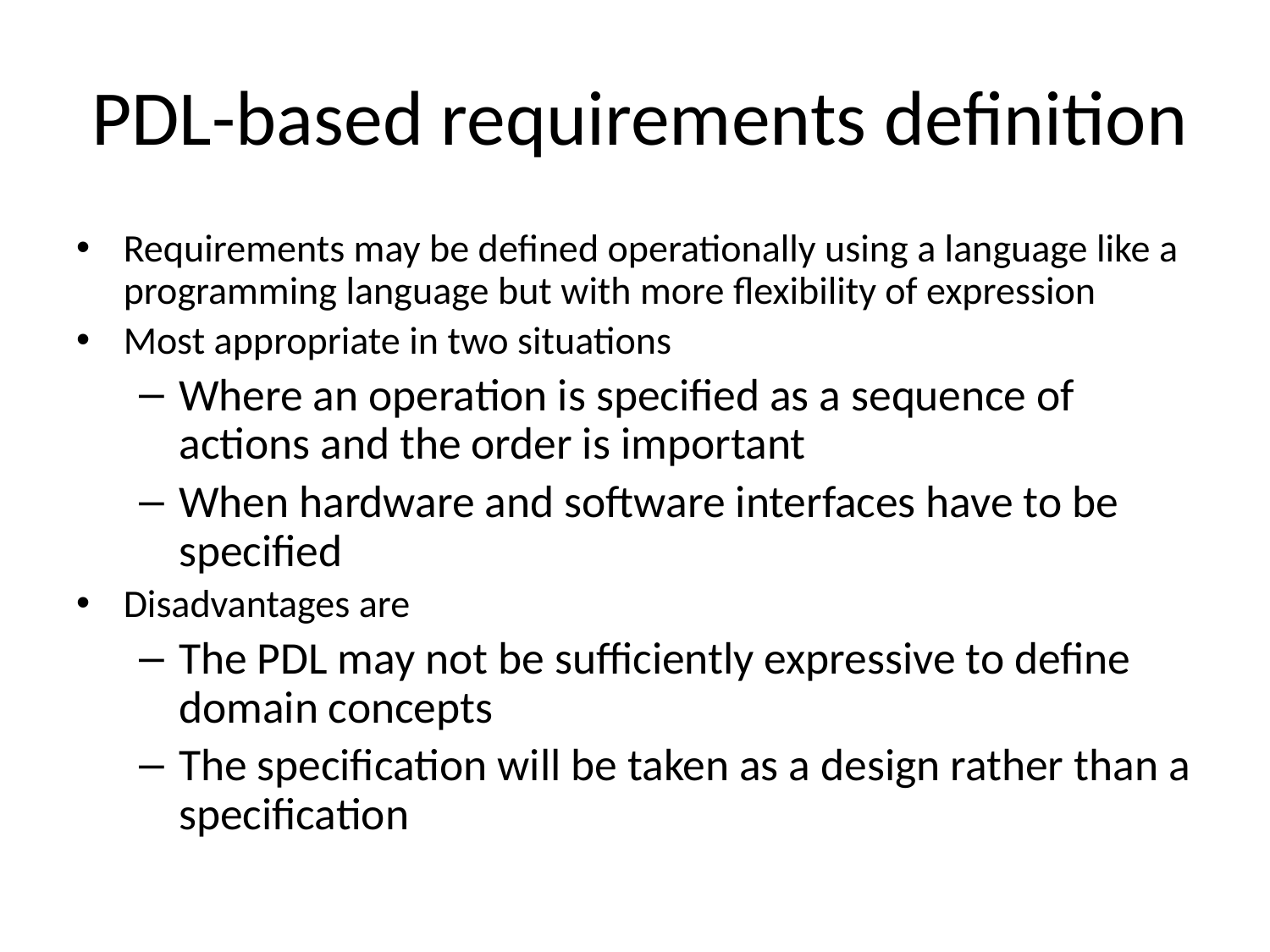

# PDL-based requirements definition
Requirements may be defined operationally using a language like a programming language but with more flexibility of expression
Most appropriate in two situations
Where an operation is specified as a sequence of actions and the order is important
When hardware and software interfaces have to be specified
Disadvantages are
The PDL may not be sufficiently expressive to define domain concepts
The specification will be taken as a design rather than a specification